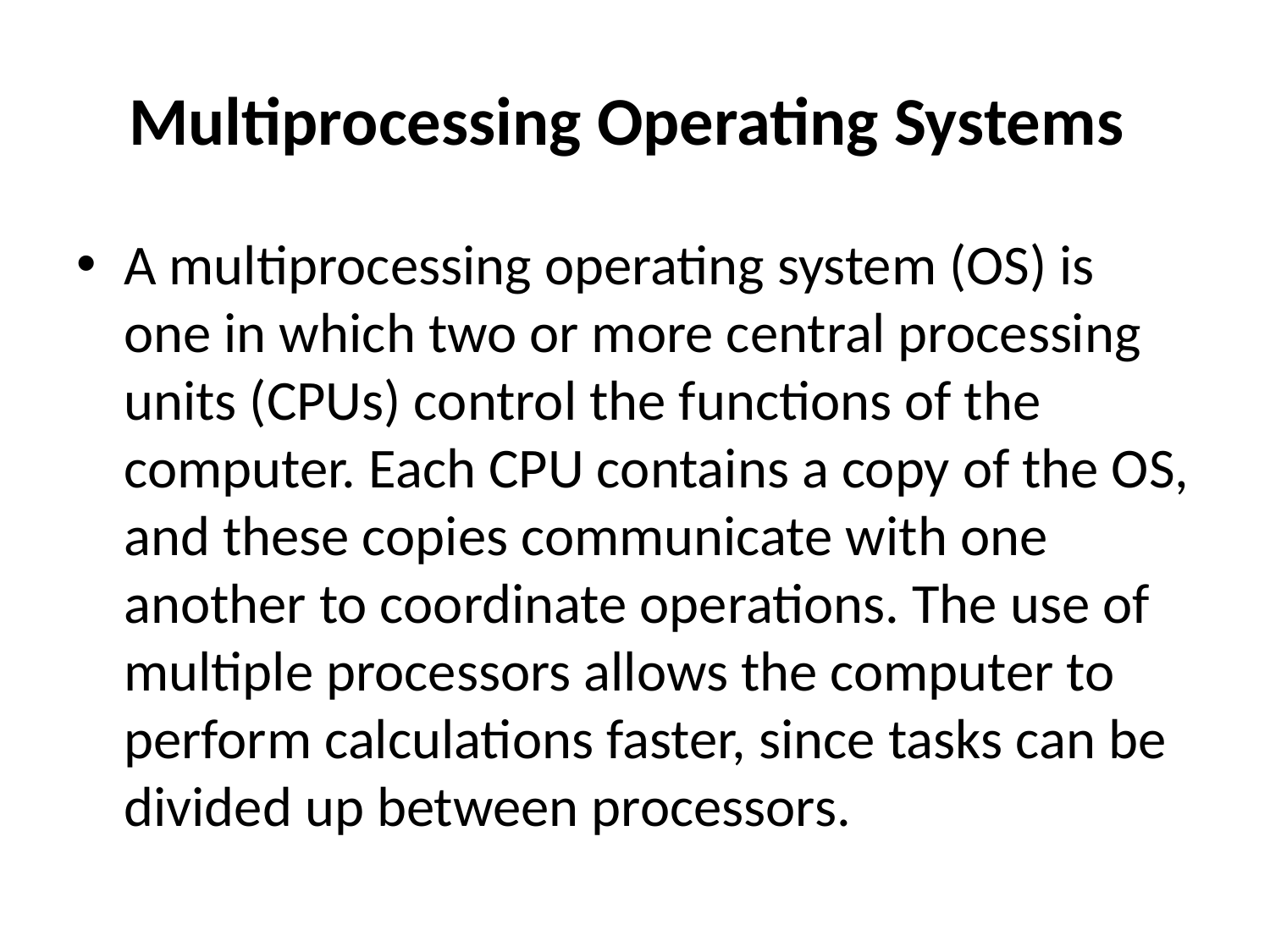

# Multiprocessing Operating Systems
A multiprocessing operating system (OS) is one in which two or more central processing units (CPUs) control the functions of the computer. Each CPU contains a copy of the OS, and these copies communicate with one another to coordinate operations. The use of multiple processors allows the computer to perform calculations faster, since tasks can be divided up between processors.